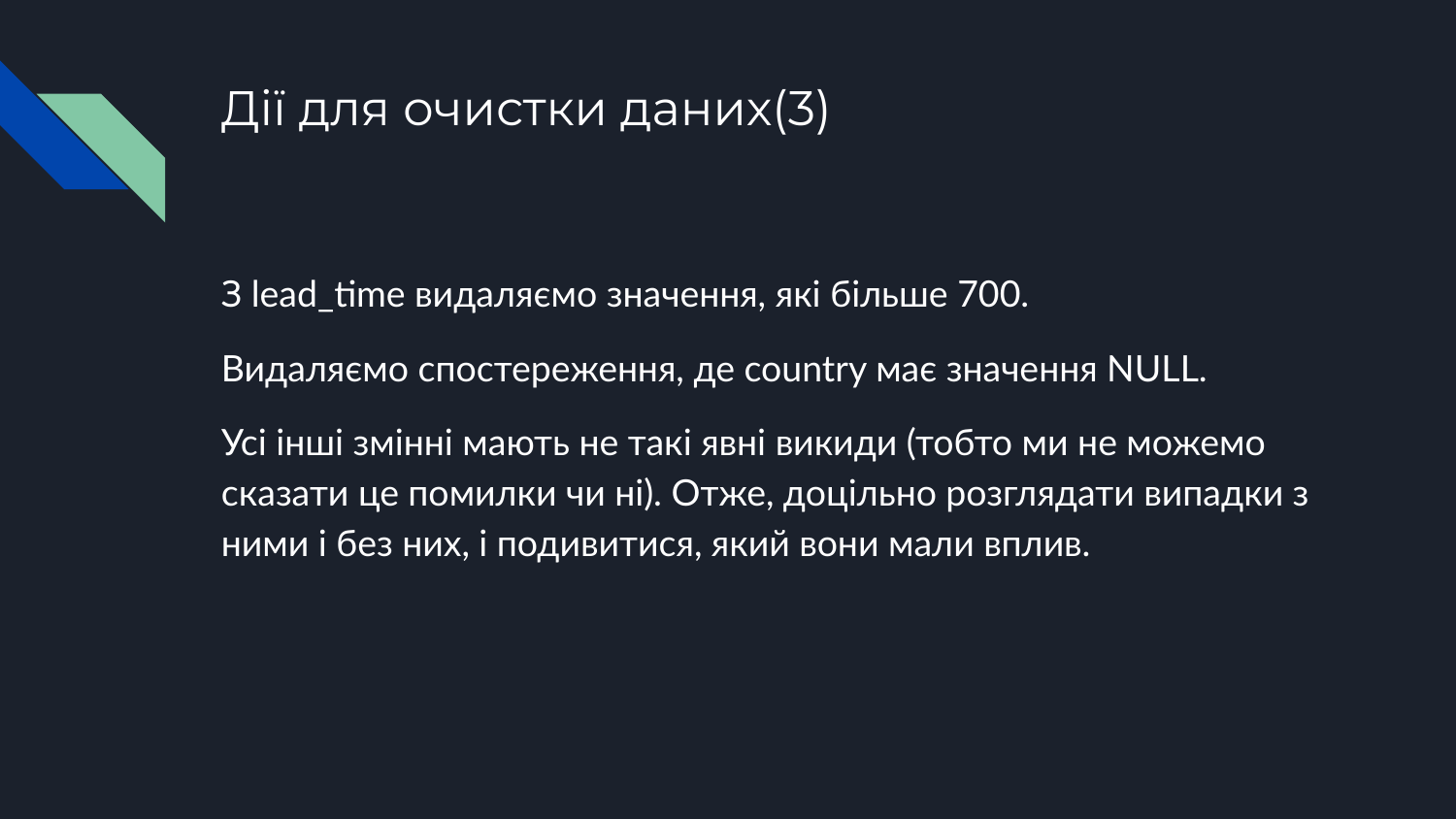

# Дії для очистки даних(3)
З lead_time видаляємо значення, які більше 700.
Видаляємо спостереження, де country має значення NULL.
Усі інші змінні мають не такі явні викиди (тобто ми не можемо сказати це помилки чи ні). Отже, доцільно розглядати випадки з ними і без них, і подивитися, який вони мали вплив.